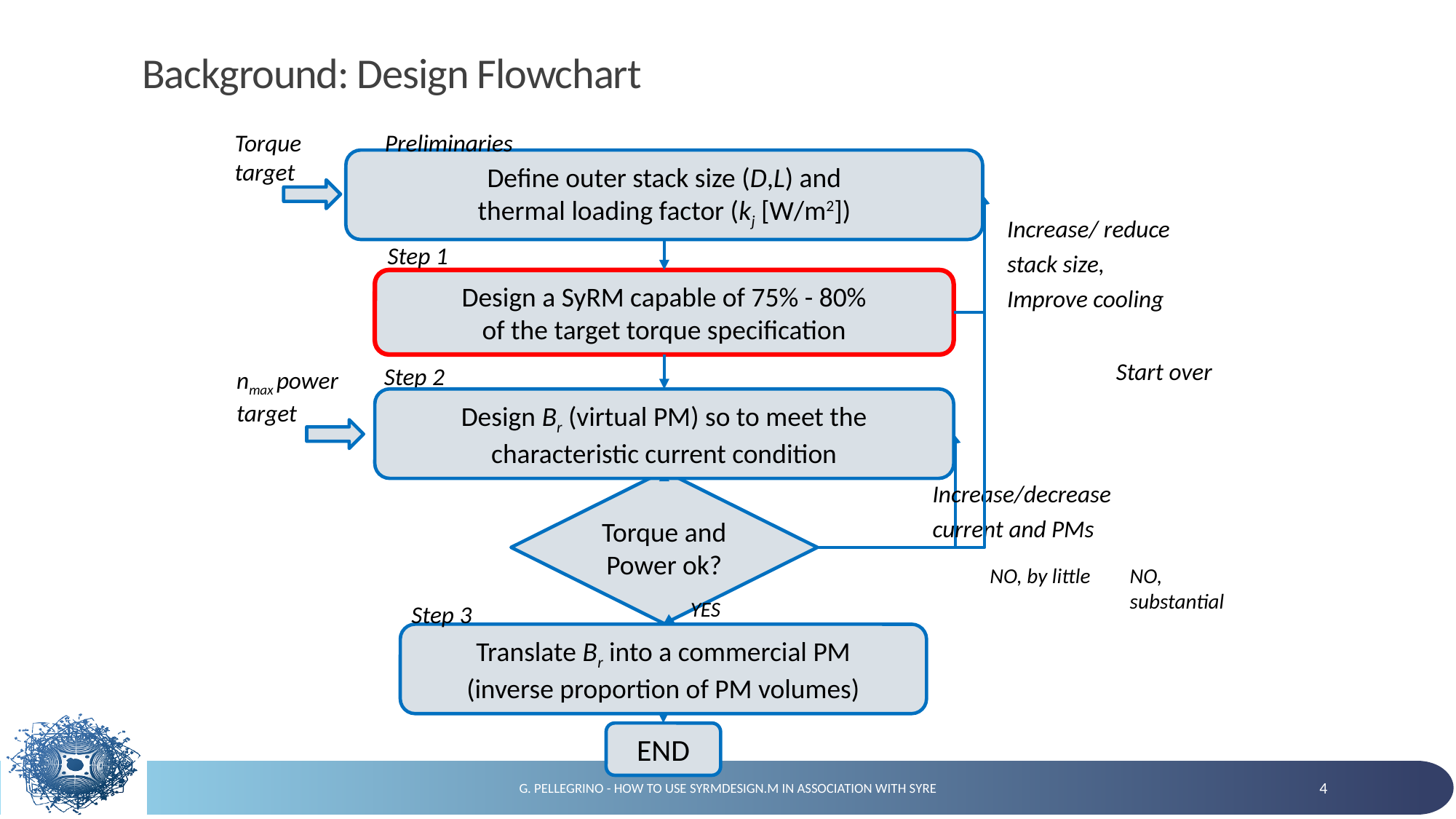

# Background: Design Flowchart
Torque
target

Preliminaries
Define outer stack size (D,L) and
thermal loading factor (kj [W/m2])
Increase/ reduce stack size,
Improve cooling
Step 1
Design a SyRM capable of 75% - 80%
of the target torque specification
Start over
Step 2
nmax power
target

Design Br (virtual PM) so to meet the characteristic current condition
Increase/decrease current and PMs
Torque and Power ok?
NO, by little
NO,
substantial
YES
Step 3
Translate Br into a commercial PM
(inverse proportion of PM volumes)
END
G. Pellegrino - How to use syrmDesign.m in association with Syre
4